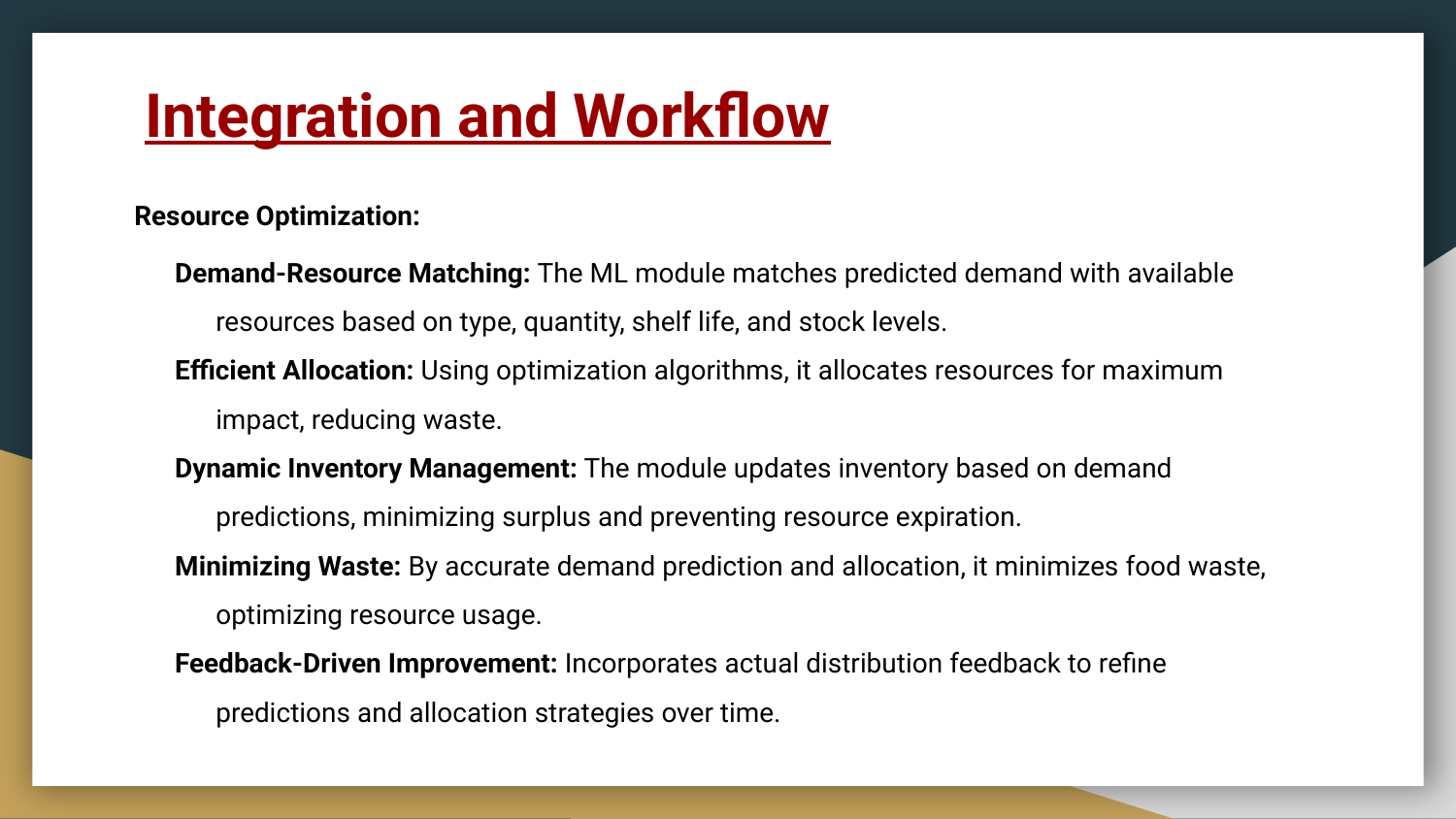

# Integration and Workflow
Resource Optimization:
Demand-Resource Matching: The ML module matches predicted demand with available resources based on type, quantity, shelf life, and stock levels.
Efficient Allocation: Using optimization algorithms, it allocates resources for maximum impact, reducing waste.
Dynamic Inventory Management: The module updates inventory based on demand predictions, minimizing surplus and preventing resource expiration.
Minimizing Waste: By accurate demand prediction and allocation, it minimizes food waste, optimizing resource usage.
Feedback-Driven Improvement: Incorporates actual distribution feedback to refine predictions and allocation strategies over time.